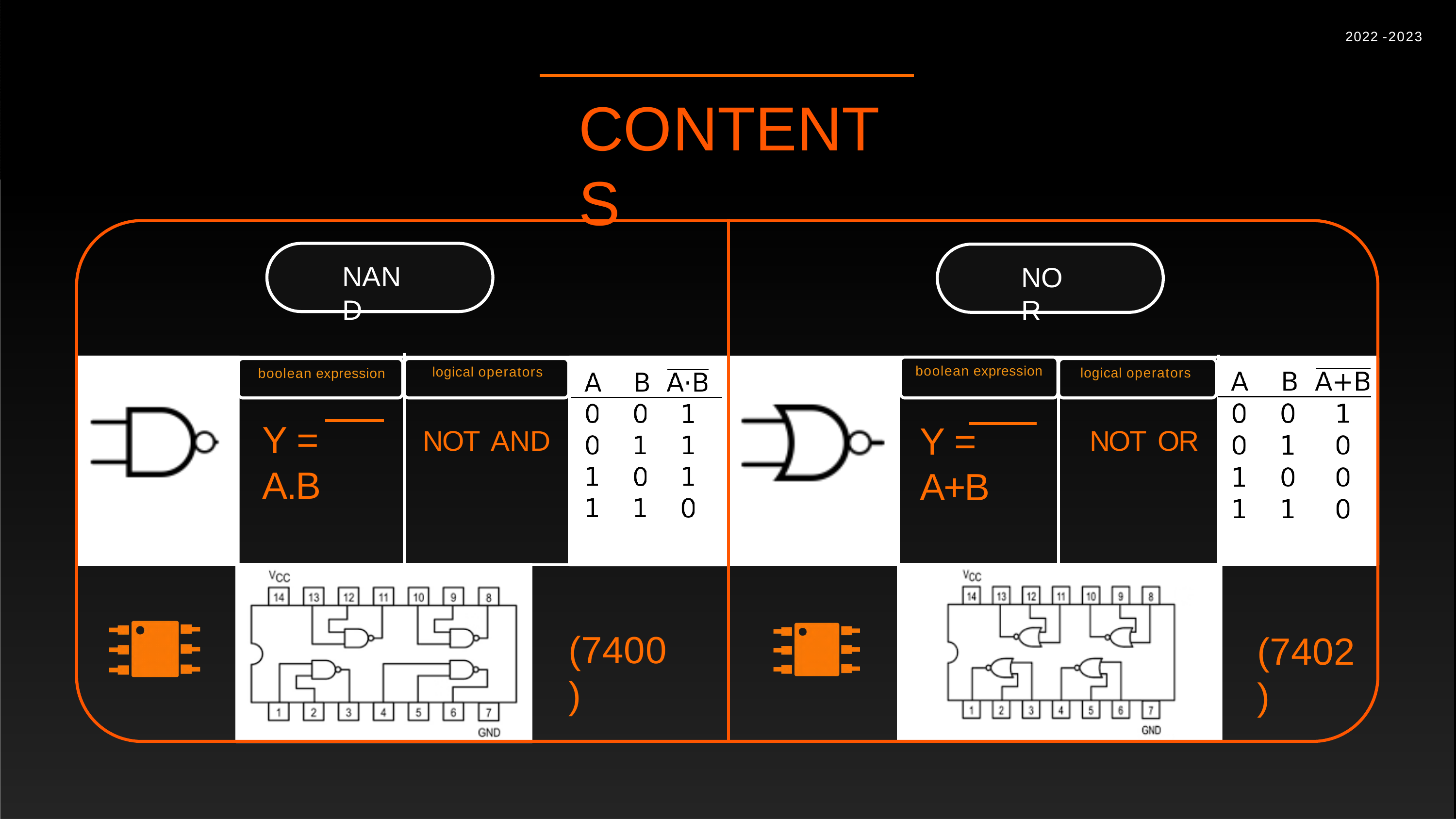

2022 -2023

# CONTENTS

NAND
NOR

boolean expression
logical operators
logical operators
boolean expression
Y = A.B
Y = A+B

NOT AND
NOT OR
(7400)
(7402)